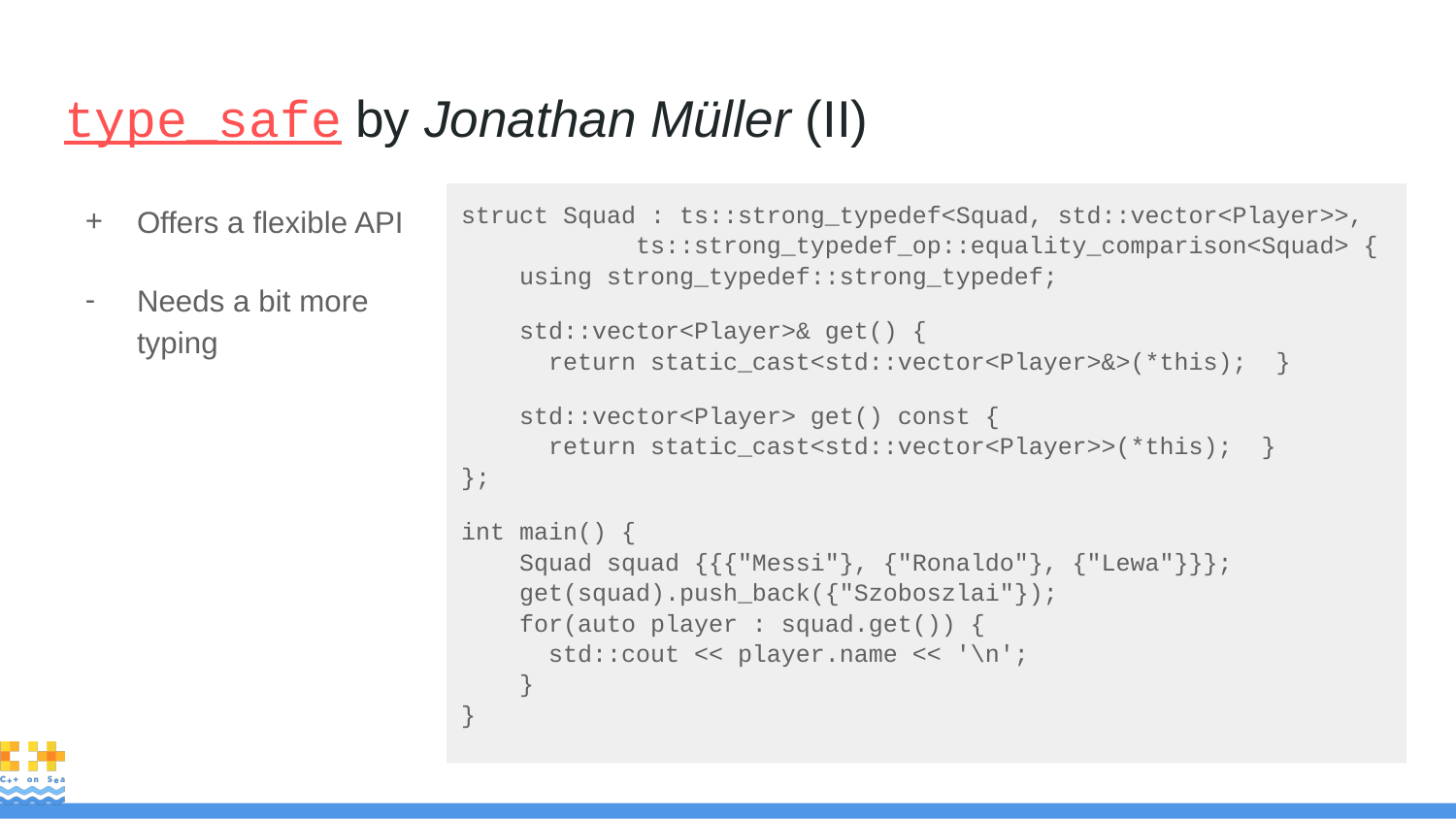

# type_safe by Jonathan Müller (II)
Offers a flexible API
Needs a bit more typing
struct Squad : ts::strong_typedef<Squad, std::vector<Player>>,
            ts::strong_typedef_op::equality_comparison<Squad> {
    using strong_typedef::strong_typedef;
    std::vector<Player>& get() {
      return static_cast<std::vector<Player>&>(*this);  }
    std::vector<Player> get() const {
      return static_cast<std::vector<Player>>(*this);  }
};
int main() {
    Squad squad {{{"Messi"}, {"Ronaldo"}, {"Lewa"}}};
    get(squad).push_back({"Szoboszlai"});
    for(auto player : squad.get()) {
      std::cout << player.name << '\n';
    }
}